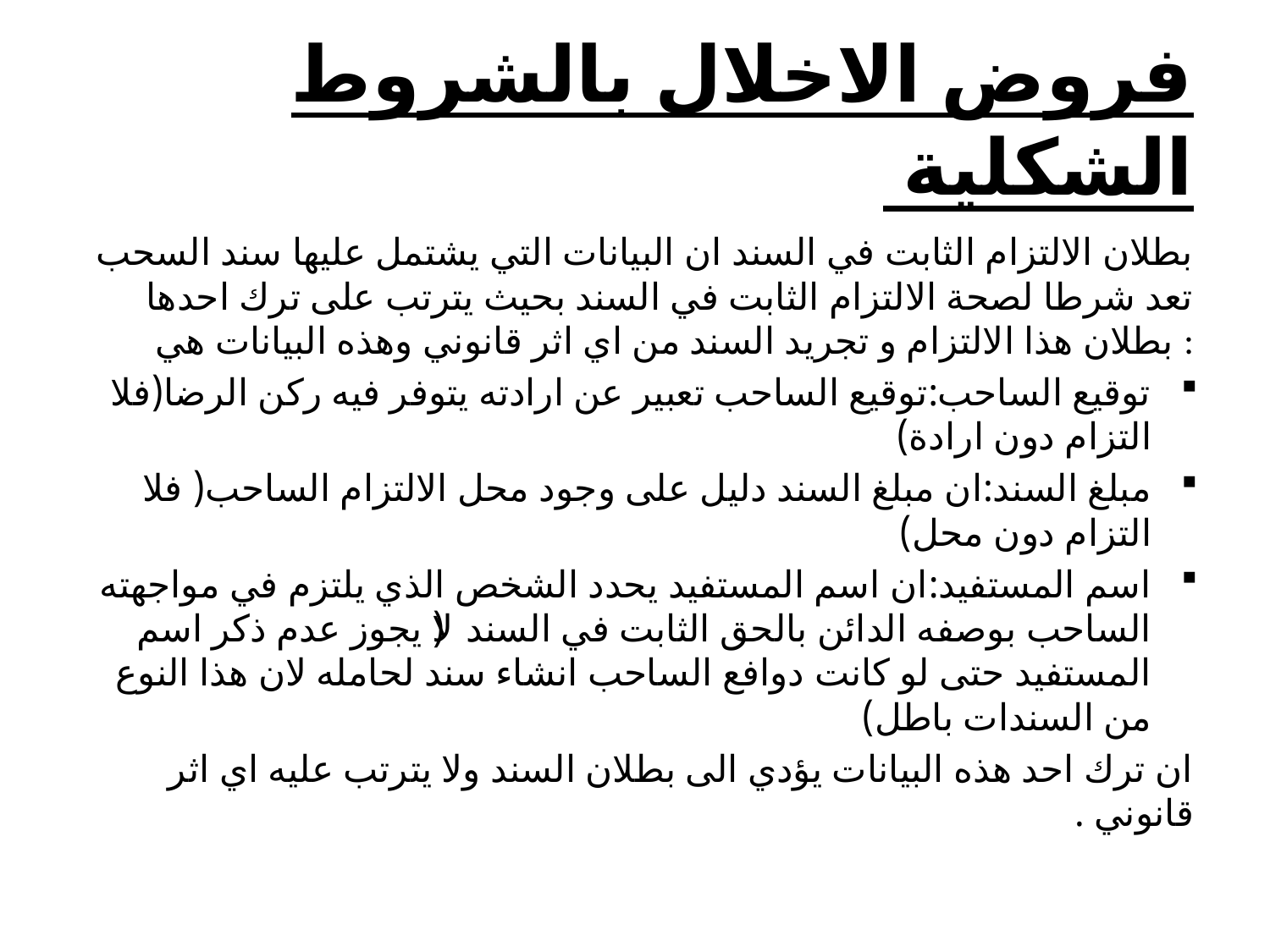

# فروض الاخلال بالشروط الشكلية
بطلان الالتزام الثابت في السند ان البيانات التي يشتمل عليها سند السحب تعد شرطا لصحة الالتزام الثابت في السند بحيث يترتب على ترك احدها بطلان هذا الالتزام و تجريد السند من اي اثر قانوني وهذه البيانات هي :
توقيع الساحب:توقيع الساحب تعبير عن ارادته يتوفر فيه ركن الرضا(فلا التزام دون ارادة)
مبلغ السند:ان مبلغ السند دليل على وجود محل الالتزام الساحب( فلا التزام دون محل)
اسم المستفيد:ان اسم المستفيد يحدد الشخص الذي يلتزم في مواجهته الساحب بوصفه الدائن بالحق الثابت في السند(لا يجوز عدم ذكر اسم المستفيد حتى لو كانت دوافع الساحب انشاء سند لحامله لان هذا النوع من السندات باطل)
ان ترك احد هذه البيانات يؤدي الى بطلان السند ولا يترتب عليه اي اثر قانوني .